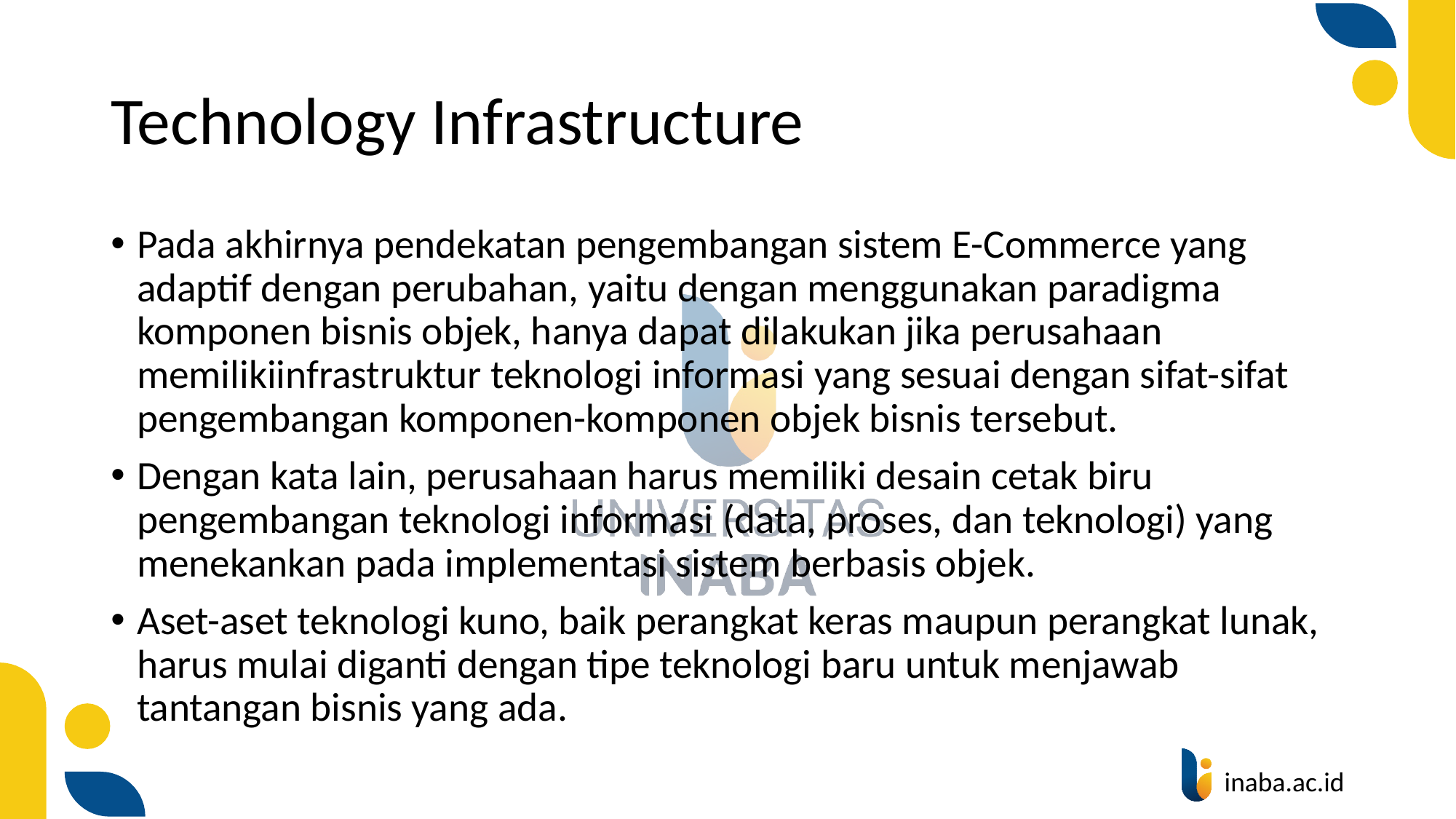

# Technology Infrastructure
Pada akhirnya pendekatan pengembangan sistem E-Commerce yang adaptif dengan perubahan, yaitu dengan menggunakan paradigma komponen bisnis objek, hanya dapat dilakukan jika perusahaan memilikiinfrastruktur teknologi informasi yang sesuai dengan sifat-sifat pengembangan komponen-komponen objek bisnis tersebut.
Dengan kata lain, perusahaan harus memiliki desain cetak biru pengembangan teknologi informasi (data, proses, dan teknologi) yang menekankan pada implementasi sistem berbasis objek.
Aset-aset teknologi kuno, baik perangkat keras maupun perangkat lunak, harus mulai diganti dengan tipe teknologi baru untuk menjawab tantangan bisnis yang ada.